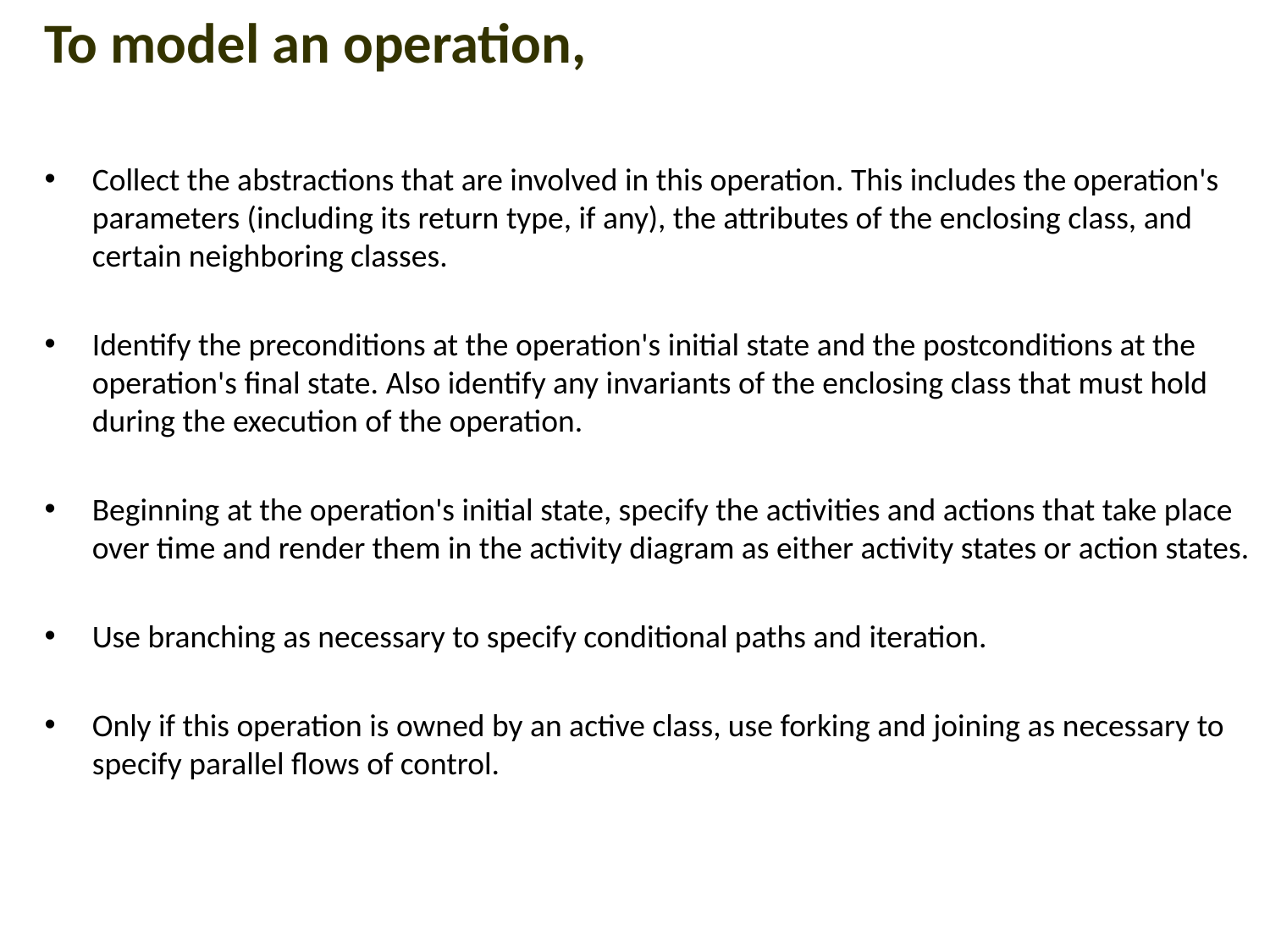

To model an operation,

Collect the abstractions that are involved in this operation. This includes the operation's parameters (including its return type, if any), the attributes of the enclosing class, and certain neighboring classes.

Identify the preconditions at the operation's initial state and the postconditions at the operation's final state. Also identify any invariants of the enclosing class that must hold during the execution of the operation.

Beginning at the operation's initial state, specify the activities and actions that take place over time and render them in the activity diagram as either activity states or action states.

Use branching as necessary to specify conditional paths and iteration.

Only if this operation is owned by an active class, use forking and joining as necessary to specify parallel flows of control.